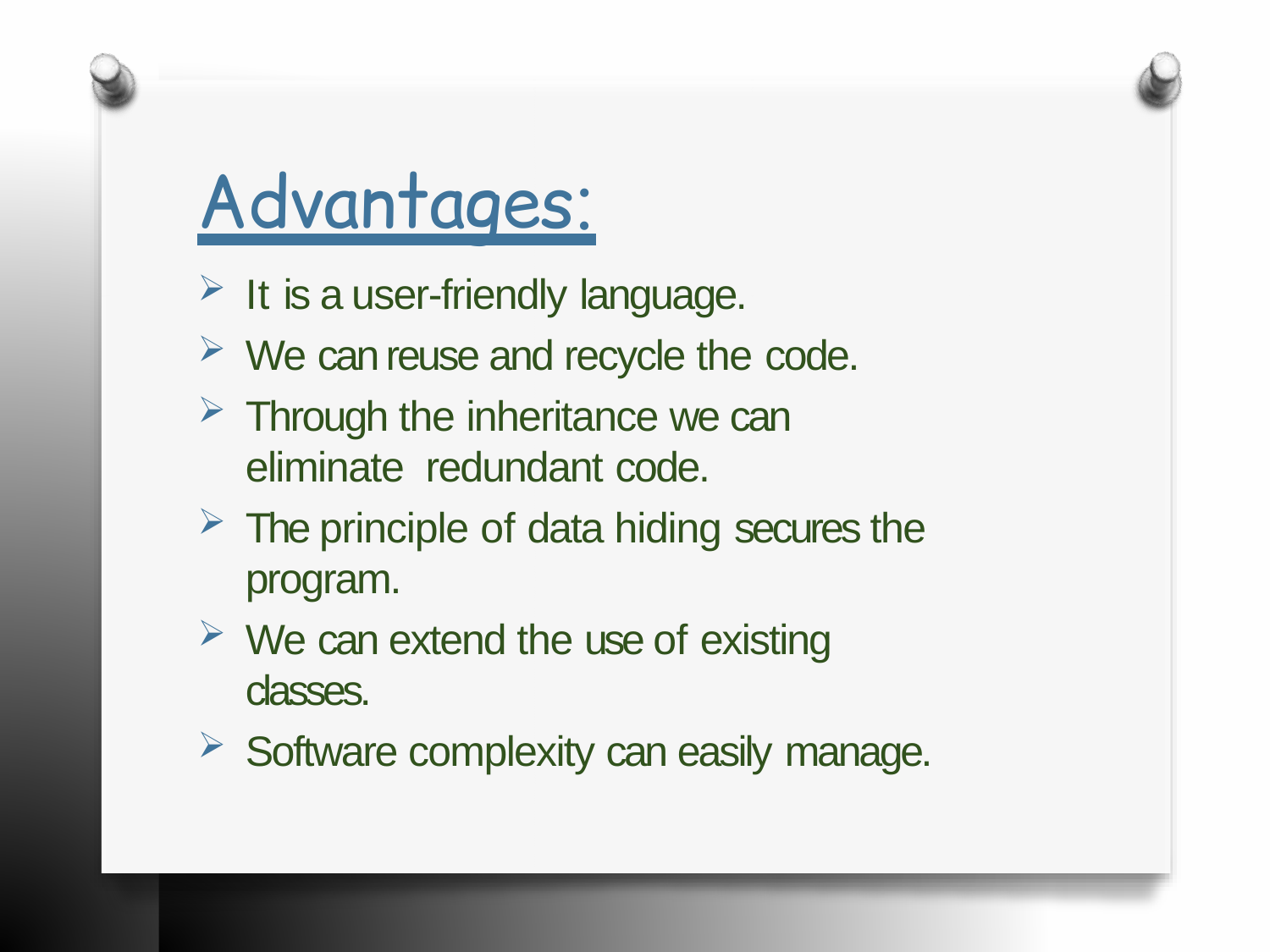

# Advantages:
It is a user-friendly language.
We can reuse and recycle the code.
Through the inheritance we can eliminate  redundant code.
The principle of data hiding secures the
program.
We can extend the use of existing classes.
Software complexity can easily manage.